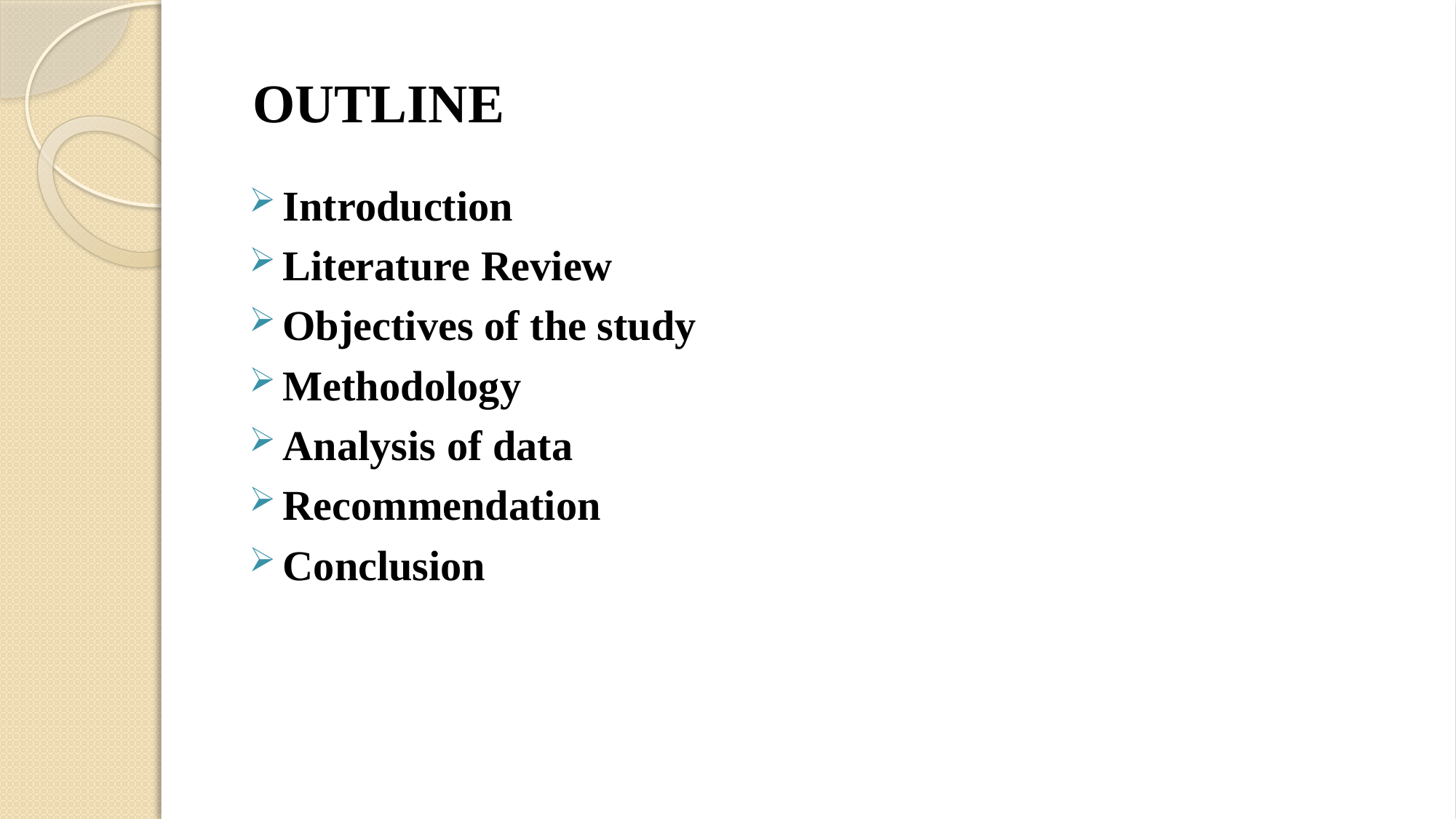

# OUTLINE
Introduction
Literature Review
Objectives of the study
Methodology
Analysis of data
Recommendation
Conclusion